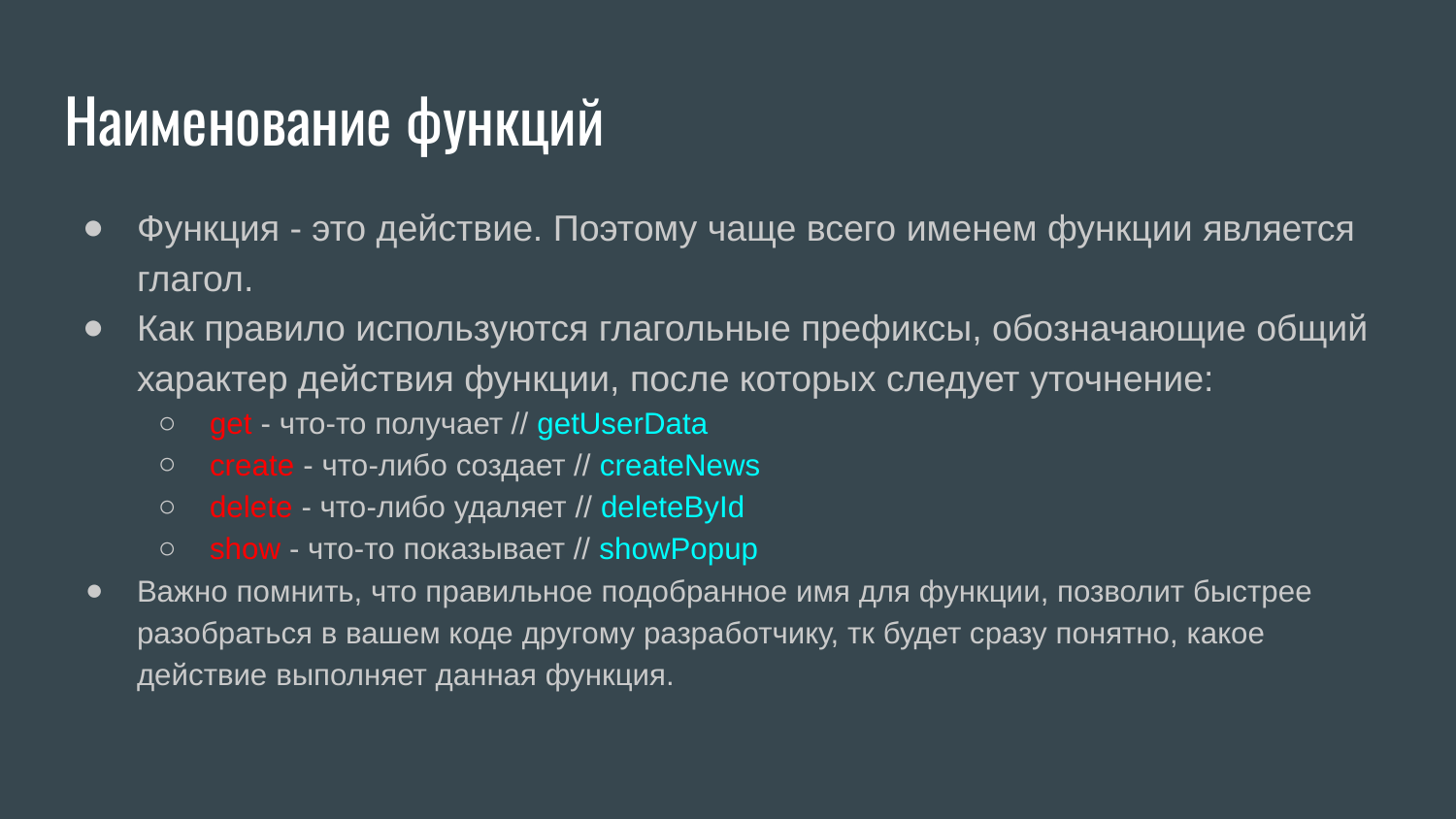

# Наименование функций
Функция - это действие. Поэтому чаще всего именем функции является глагол.
Как правило используются глагольные префиксы, обозначающие общий характер действия функции, после которых следует уточнение:
get - что-то получает // getUserData
create - что-либо создает // createNews
delete - что-либо удаляет // deleteById
show - что-то показывает // showPopup
Важно помнить, что правильное подобранное имя для функции, позволит быстрее разобраться в вашем коде другому разработчику, тк будет сразу понятно, какое действие выполняет данная функция.